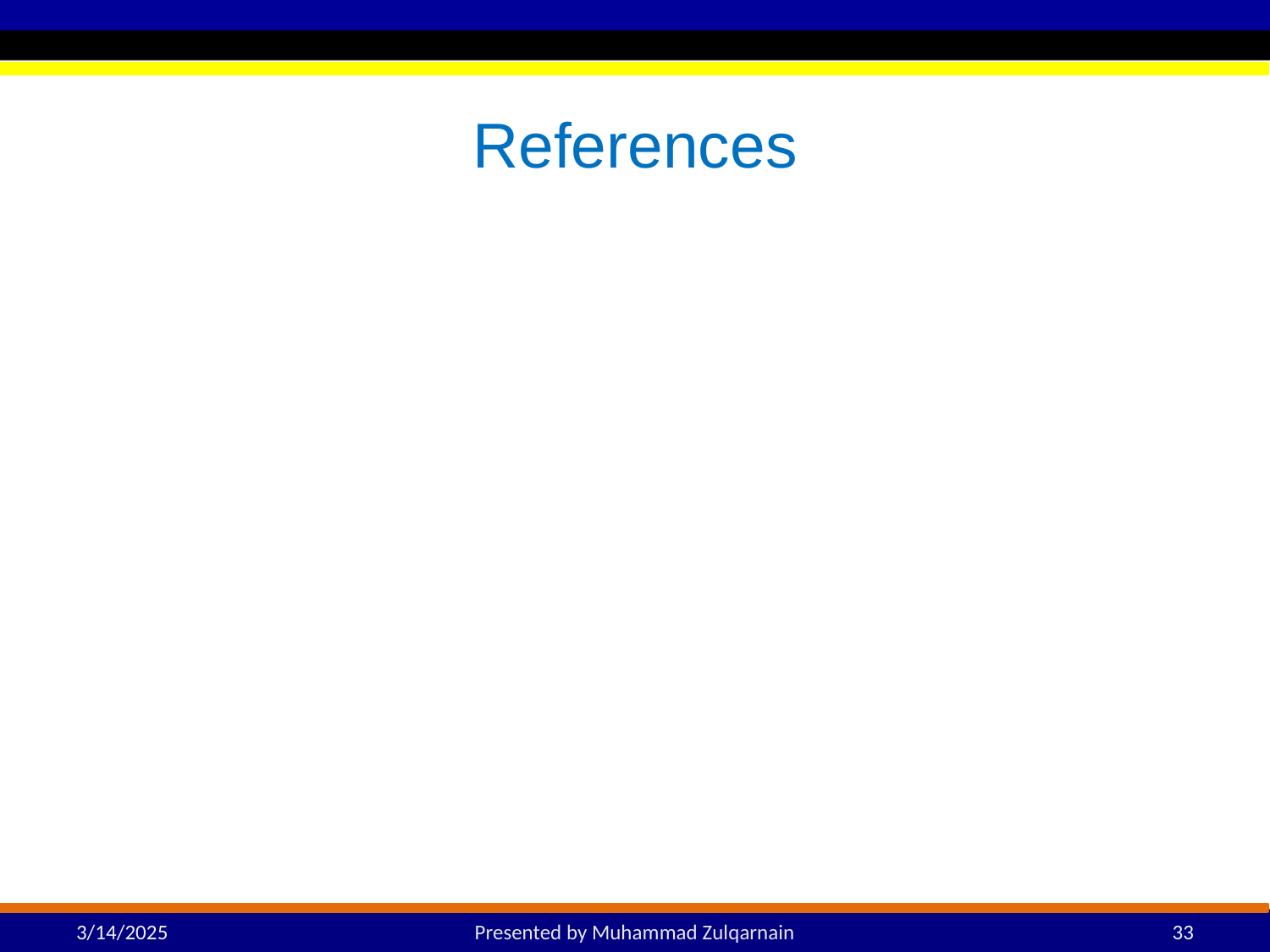

# References

3/14/2025
Presented by Muhammad Zulqarnain
33